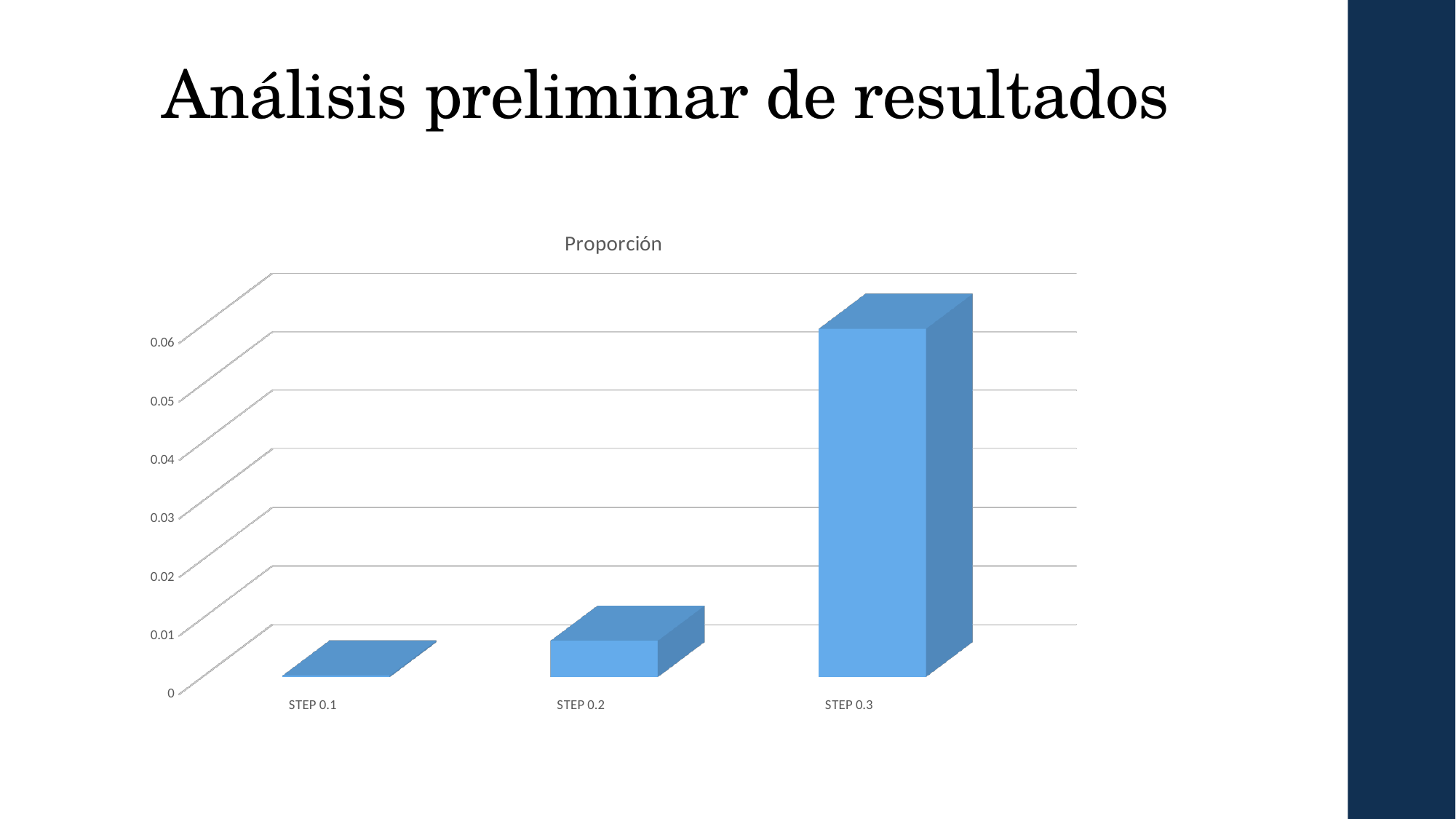

# Análisis preliminar de resultados

[unsupported chart]